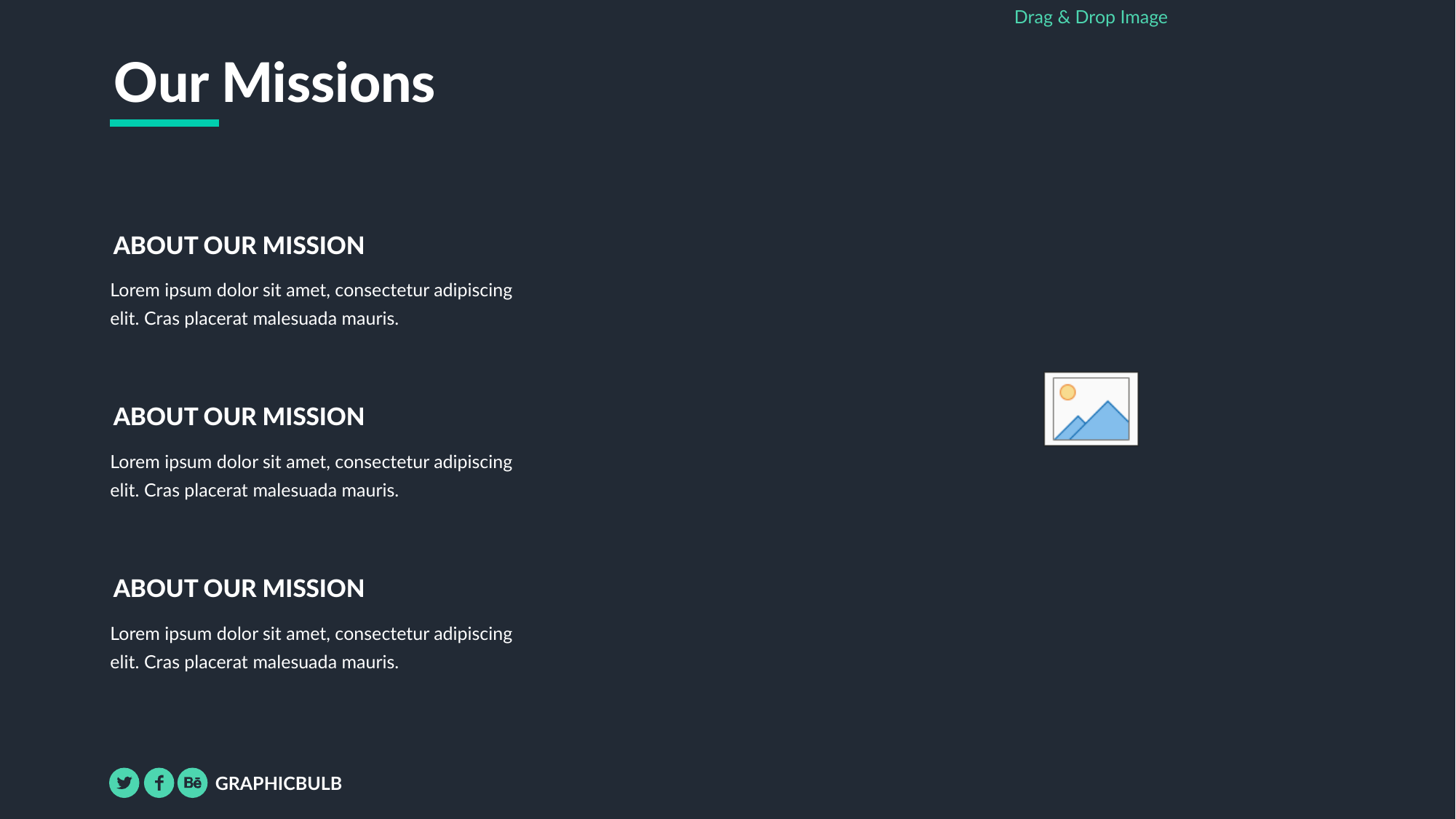

Our Missions
ABOUT OUR MISSION
Lorem ipsum dolor sit amet, consectetur adipiscing elit. Cras placerat malesuada mauris.
ABOUT OUR MISSION
Lorem ipsum dolor sit amet, consectetur adipiscing elit. Cras placerat malesuada mauris.
ABOUT OUR MISSION
Lorem ipsum dolor sit amet, consectetur adipiscing elit. Cras placerat malesuada mauris.